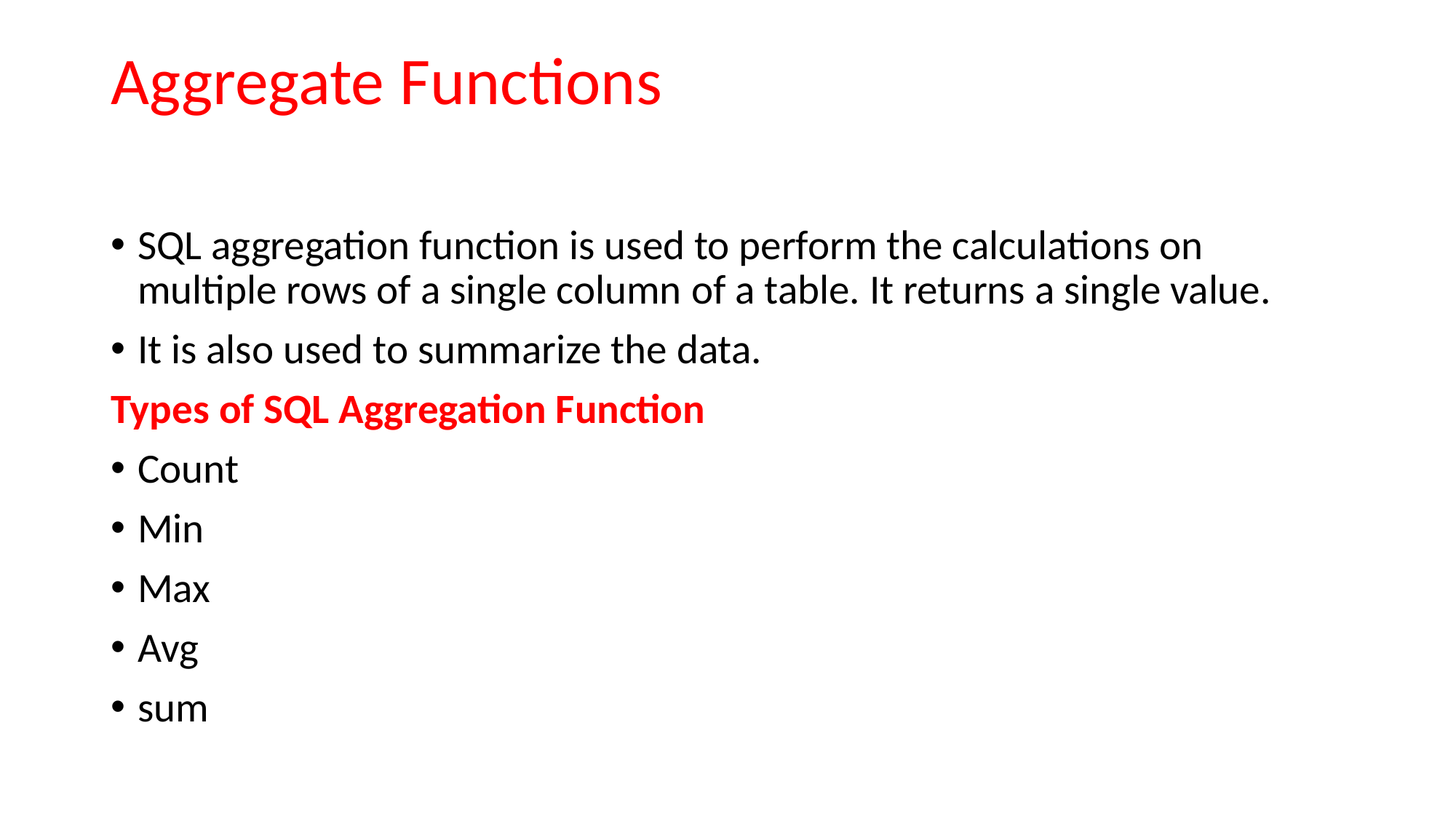

# Aggregate Functions
SQL aggregation function is used to perform the calculations on multiple rows of a single column of a table. It returns a single value.
It is also used to summarize the data.
Types of SQL Aggregation Function
Count
Min
Max
Avg
sum